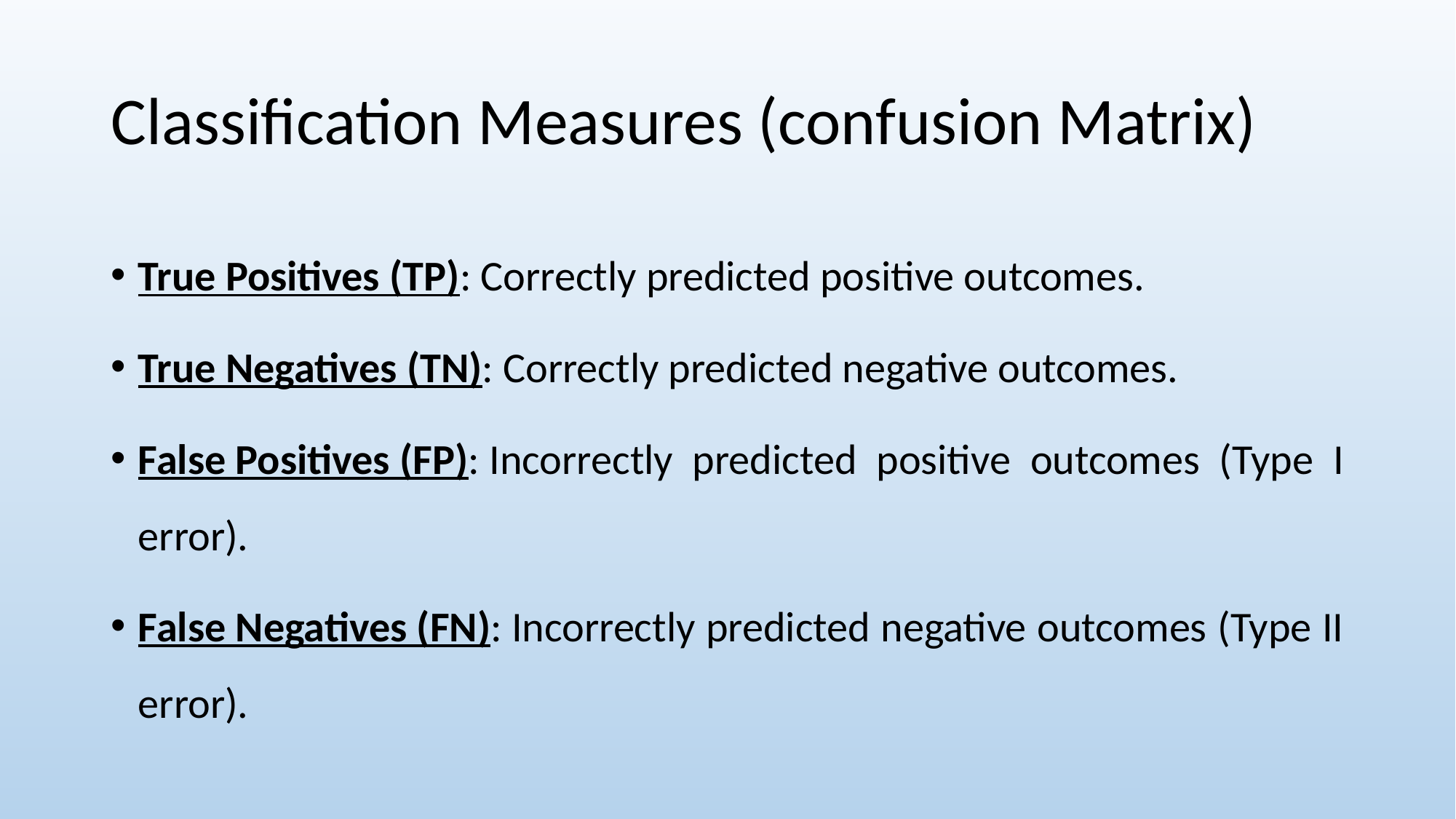

# Classification Measures (confusion Matrix)
True Positives (TP): Correctly predicted positive outcomes.
True Negatives (TN): Correctly predicted negative outcomes.
False Positives (FP): Incorrectly predicted positive outcomes (Type I error).
False Negatives (FN): Incorrectly predicted negative outcomes (Type II error).